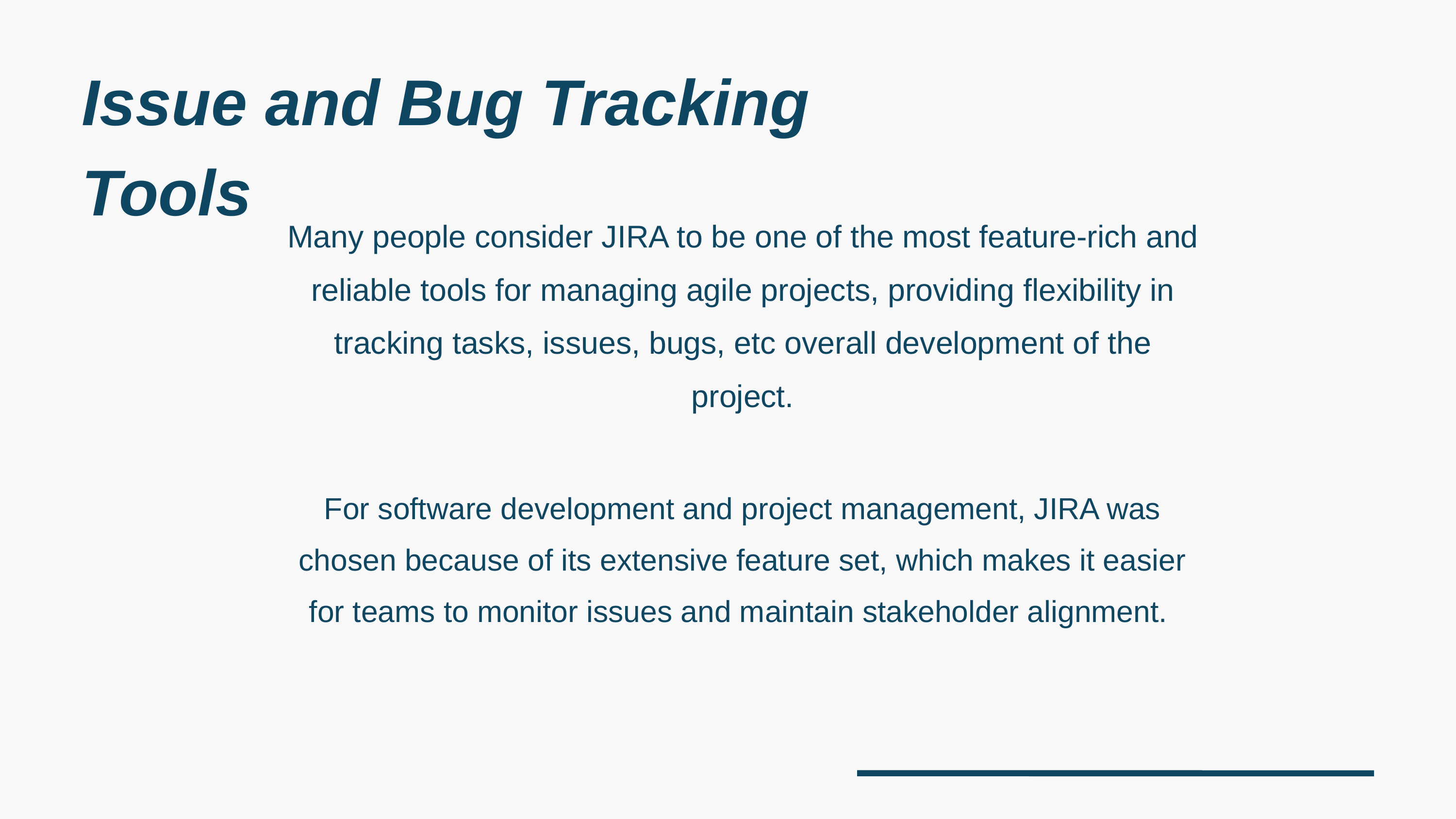

Issue and Bug Tracking Tools
Many people consider JIRA to be one of the most feature-rich and reliable tools for managing agile projects, providing flexibility in tracking tasks, issues, bugs, etc overall development of the project.
For software development and project management, JIRA was chosen because of its extensive feature set, which makes it easier for teams to monitor issues and maintain stakeholder alignment.